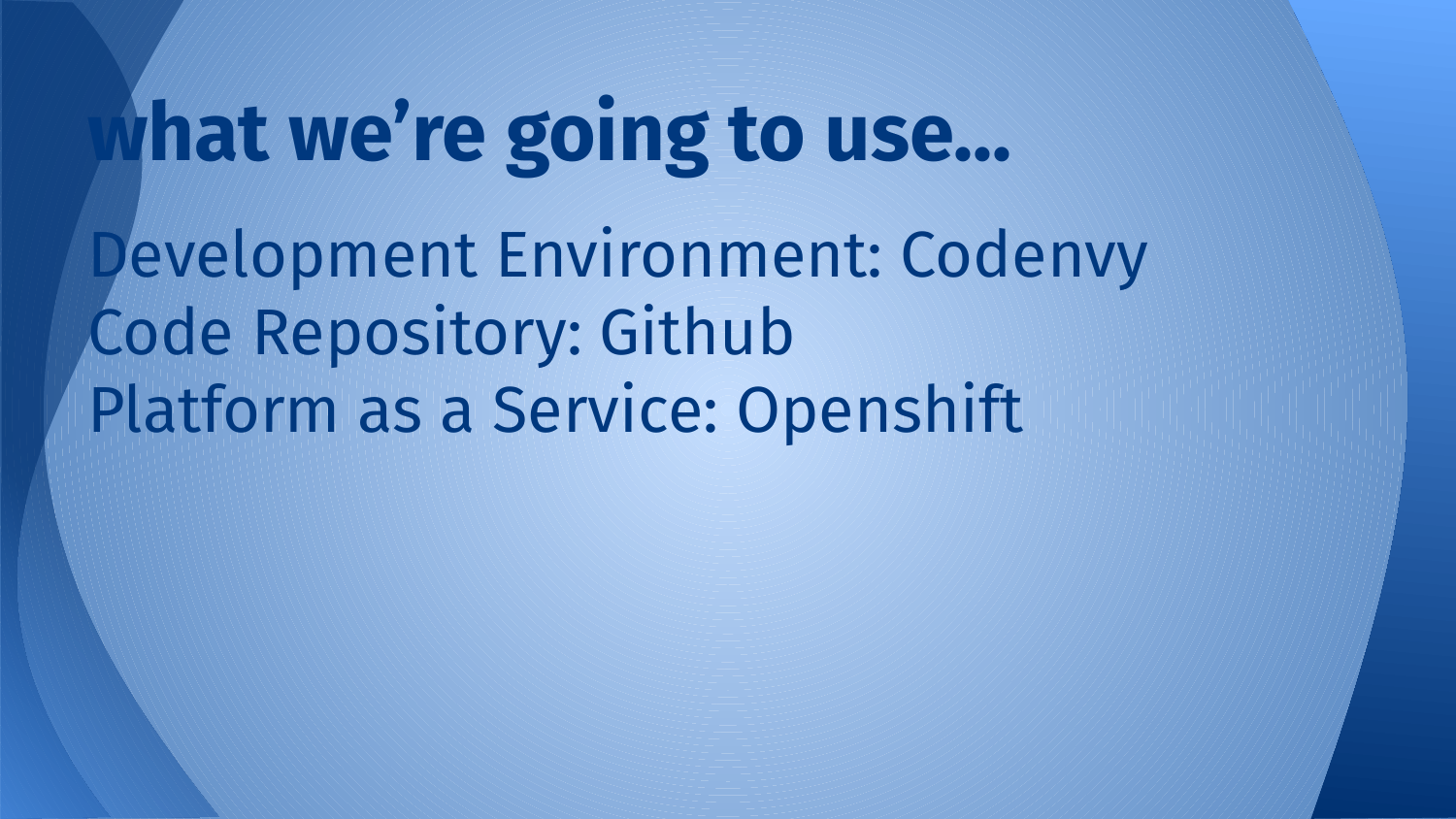

# what we’re going to use...
Development Environment: Codenvy
Code Repository: Github
Platform as a Service: Openshift